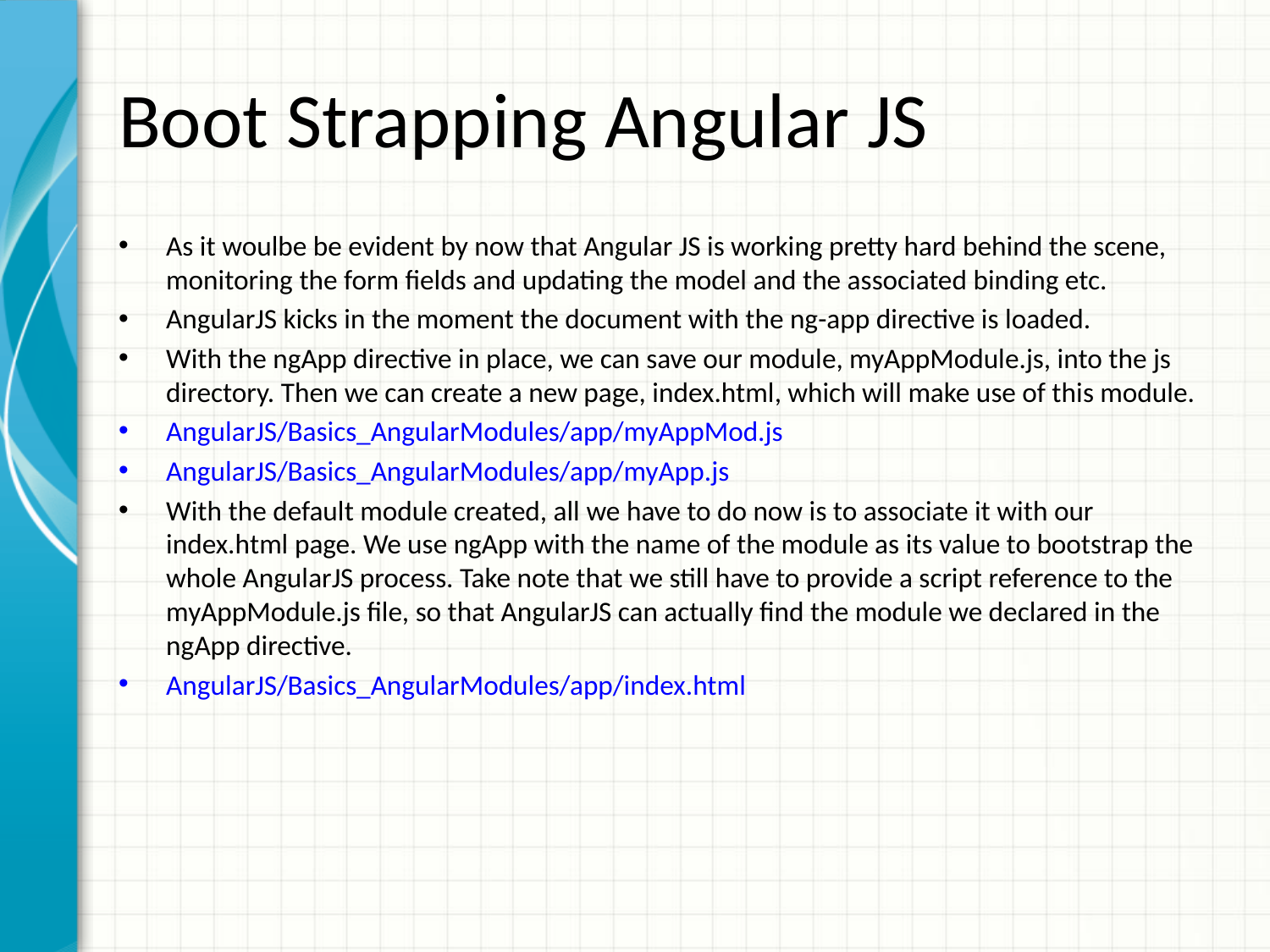

# Boot Strapping Angular JS
As it woulbe be evident by now that Angular JS is working pretty hard behind the scene, monitoring the form fields and updating the model and the associated binding etc.
AngularJS kicks in the moment the document with the ng-app directive is loaded.
With the ngApp directive in place, we can save our module, myAppModule.js, into the js directory. Then we can create a new page, index.html, which will make use of this module.
AngularJS/Basics_AngularModules/app/myAppMod.js
AngularJS/Basics_AngularModules/app/myApp.js
With the default module created, all we have to do now is to associate it with our index.html page. We use ngApp with the name of the module as its value to bootstrap the whole AngularJS process. Take note that we still have to provide a script reference to the myAppModule.js file, so that AngularJS can actually find the module we declared in the ngApp directive.
AngularJS/Basics_AngularModules/app/index.html